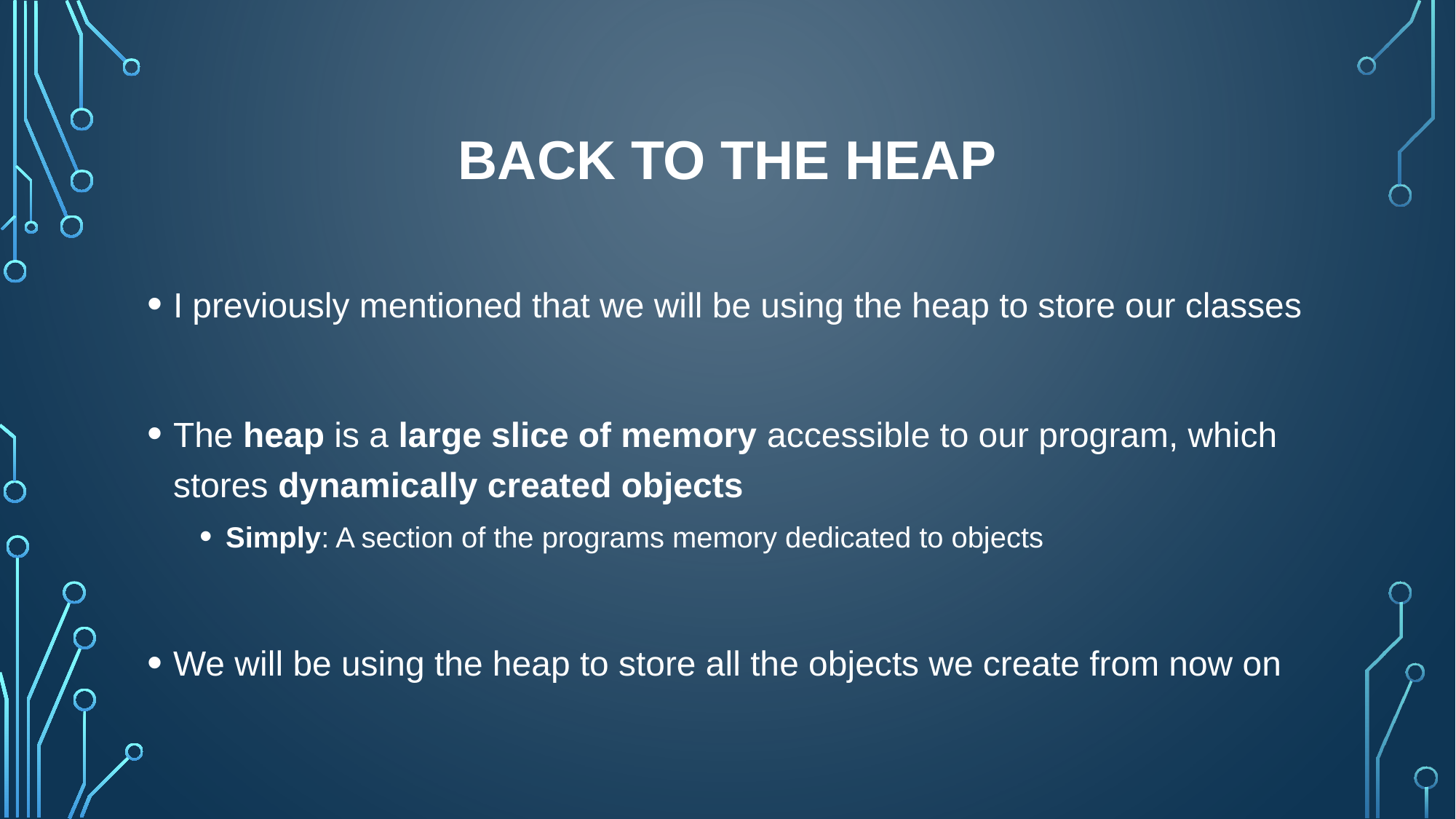

# Back to The Heap
I previously mentioned that we will be using the heap to store our classes

The heap is a large slice of memory accessible to our program, which stores dynamically created objects
Simply: A section of the programs memory dedicated to objects

We will be using the heap to store all the objects we create from now on